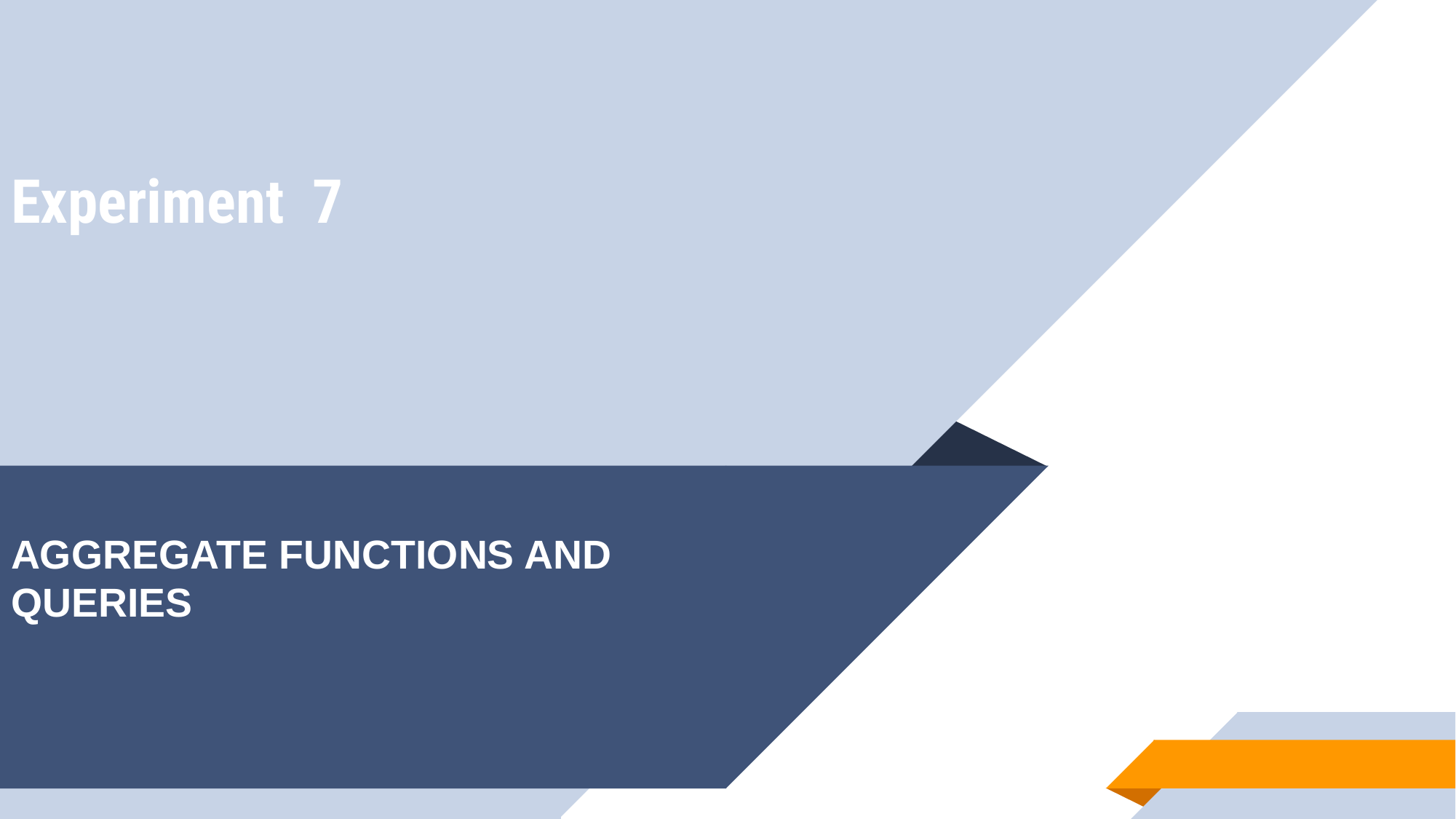

# Experiment  7
AGGREGATE FUNCTIONS AND QUERIES